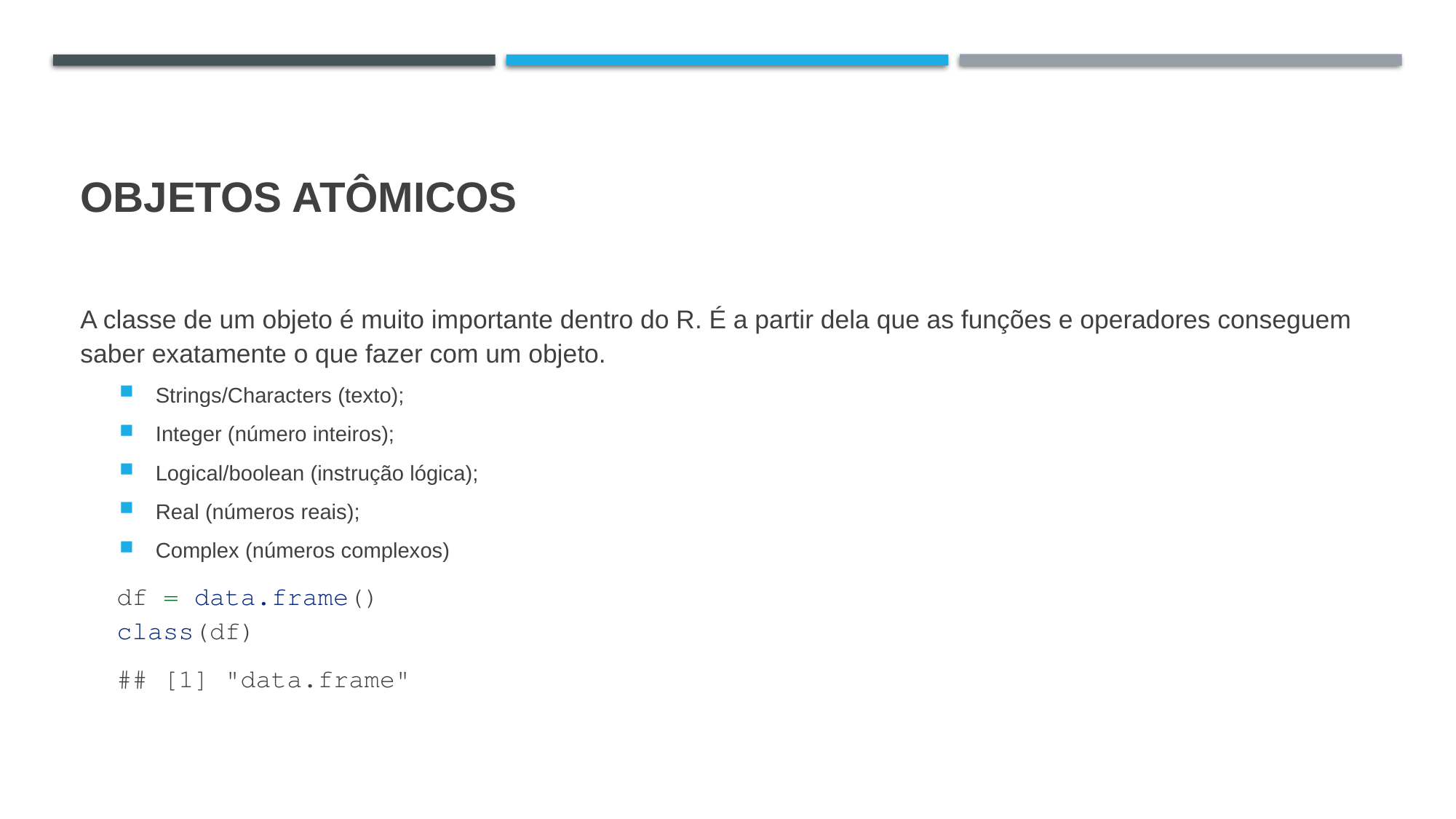

# Objetos Atômicos
A classe de um objeto é muito importante dentro do R. É a partir dela que as funções e operadores conseguem saber exatamente o que fazer com um objeto.
Strings/Characters (texto);
Integer (número inteiros);
Logical/boolean (instrução lógica);
Real (números reais);
Complex (números complexos)
df = data.frame()
class(df)
## [1] "data.frame"